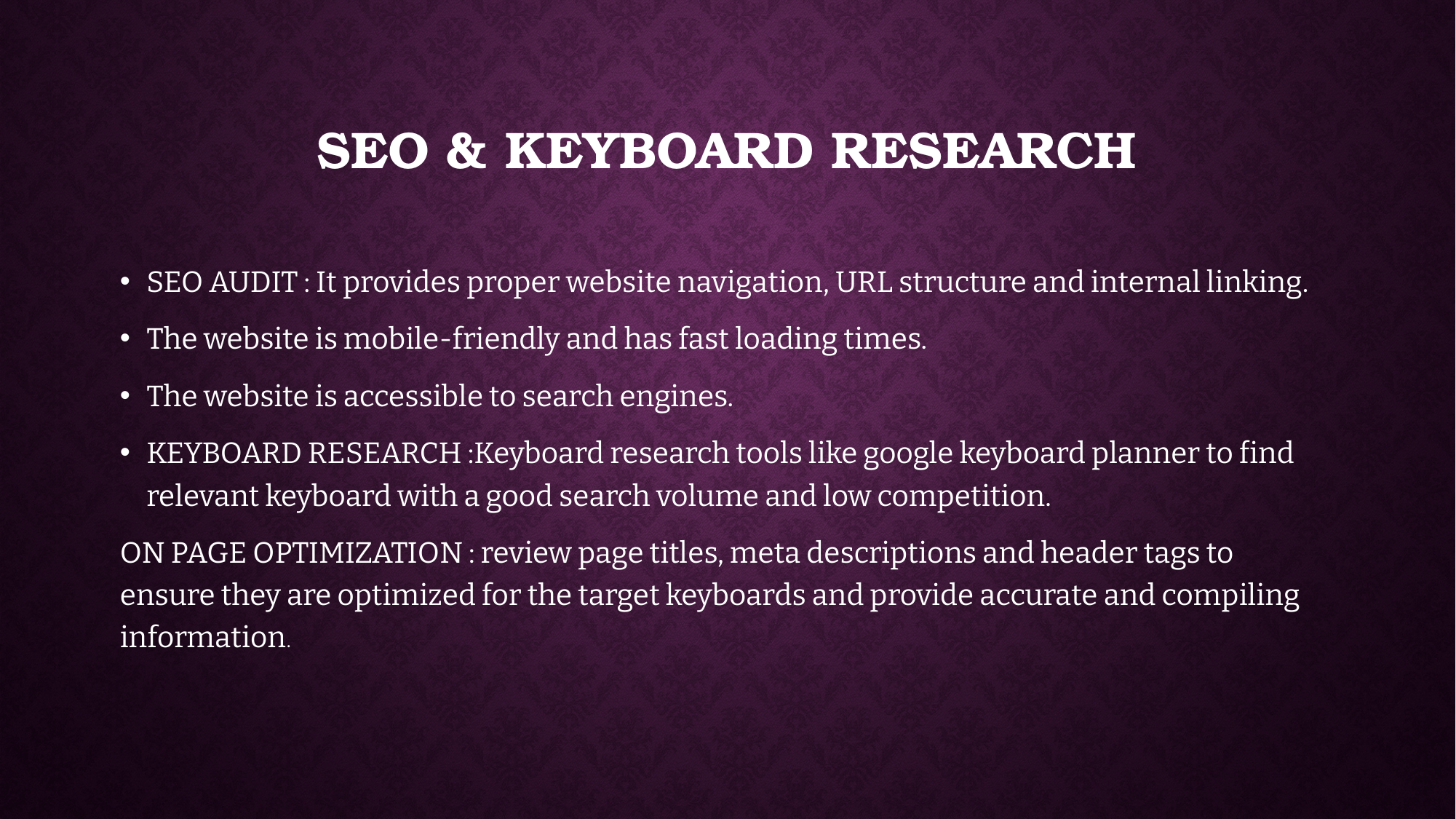

# SEO & KEYBOARD RESEARCH
SEO AUDIT : It provides proper website navigation, URL structure and internal linking.
The website is mobile-friendly and has fast loading times.
The website is accessible to search engines.
KEYBOARD RESEARCH :Keyboard research tools like google keyboard planner to find relevant keyboard with a good search volume and low competition.
ON PAGE OPTIMIZATION : review page titles, meta descriptions and header tags to ensure they are optimized for the target keyboards and provide accurate and compiling information.